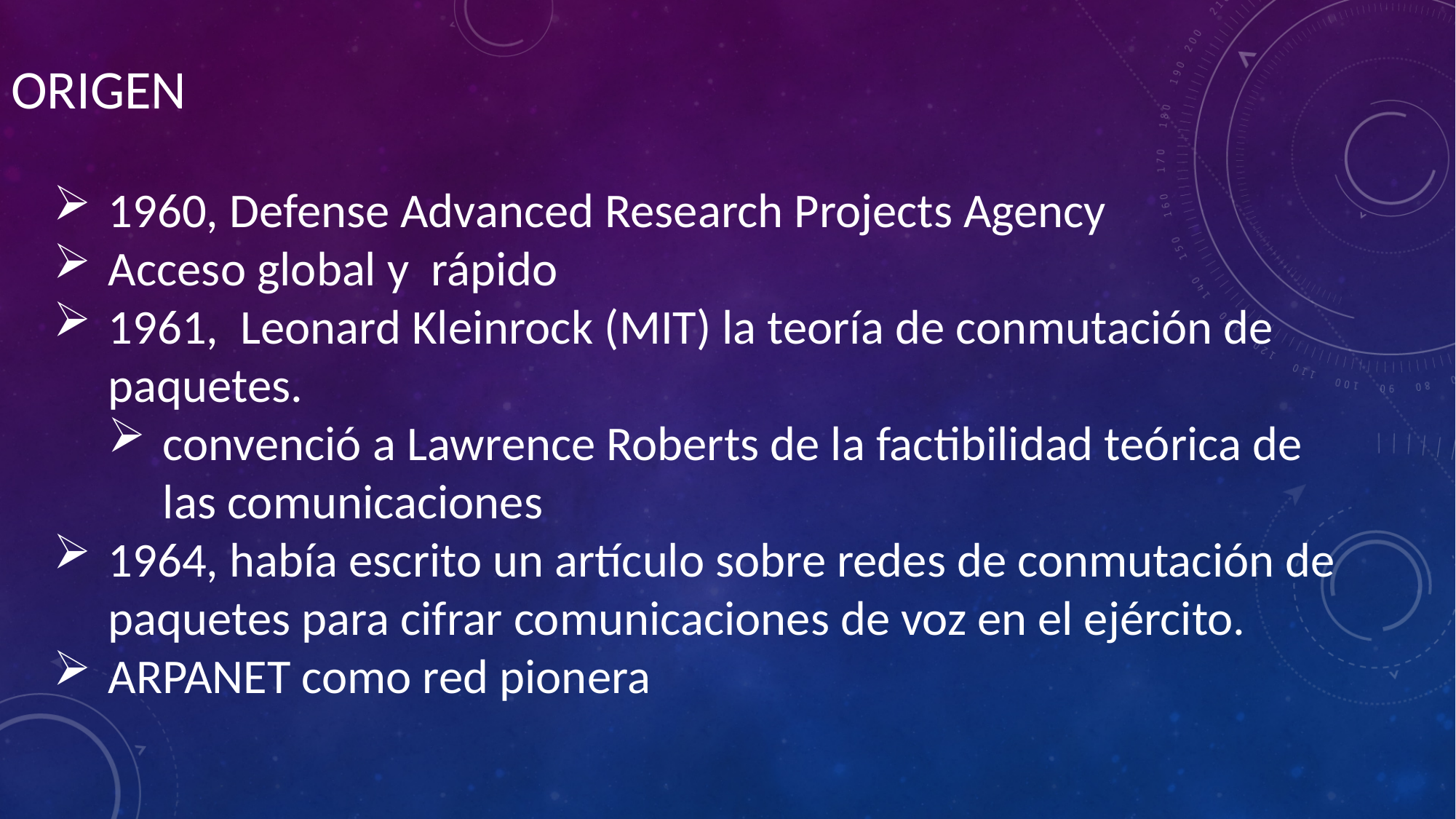

# origen
1960, Defense Advanced Research Projects Agency
Acceso global y  rápido
1961,  Leonard Kleinrock (MIT) la teoría de conmutación de paquetes.
convenció a Lawrence Roberts de la factibilidad teórica de las comunicaciones
1964, había escrito un artículo sobre redes de conmutación de paquetes para cifrar comunicaciones de voz en el ejército.
ARPANET como red pionera